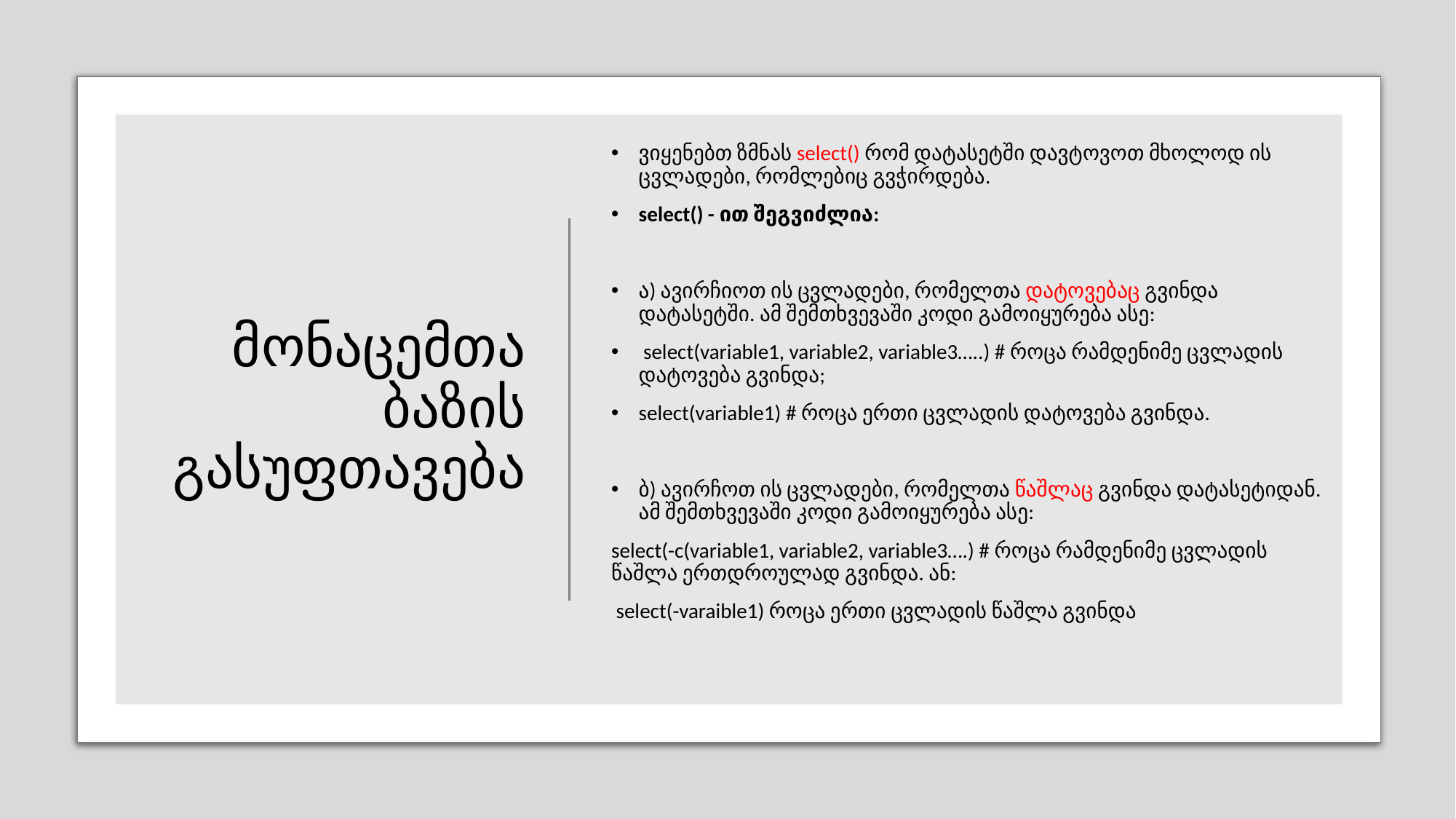

ვიყენებთ ზმნას select() რომ დატასეტში დავტოვოთ მხოლოდ ის ცვლადები, რომლებიც გვჭირდება.
select() - ით შეგვიძლია:

ა) ავირჩიოთ ის ცვლადები, რომელთა დატოვებაც გვინდა დატასეტში. ამ შემთხვევაში კოდი გამოიყურება ასე:
 select(variable1, variable2, variable3…..) # როცა რამდენიმე ცვლადის დატოვება გვინდა;
select(variable1) # როცა ერთი ცვლადის დატოვება გვინდა.

ბ) ავირჩოთ ის ცვლადები, რომელთა წაშლაც გვინდა დატასეტიდან. ამ შემთხვევაში კოდი გამოიყურება ასე:
select(-c(variable1, variable2, variable3….) # როცა რამდენიმე ცვლადის წაშლა ერთდროულად გვინდა. ან:
 select(-varaible1) როცა ერთი ცვლადის წაშლა გვინდა

# მონაცემთა ბაზის გასუფთავება